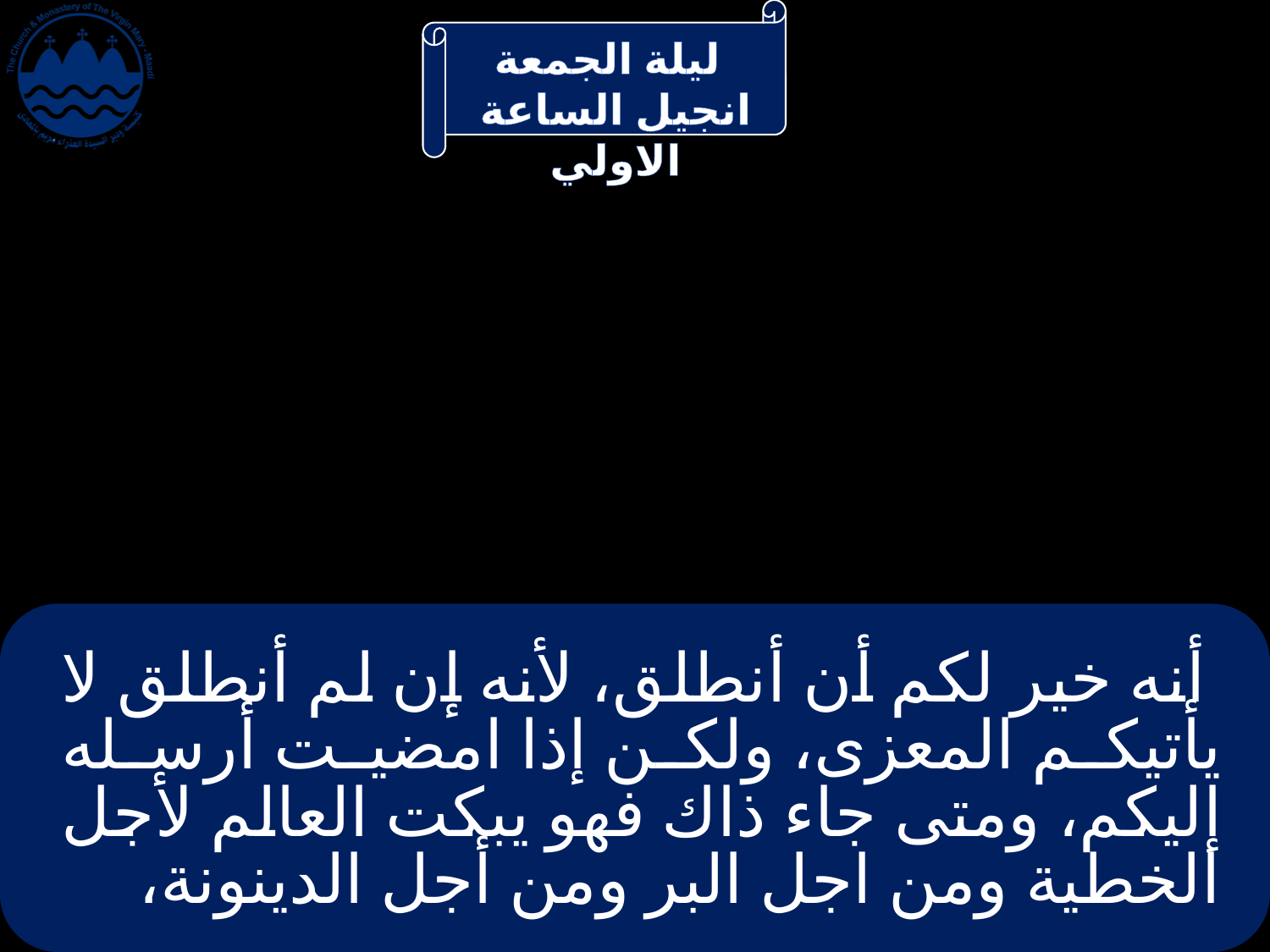

# أنه خير لكم أن أنطلق، لأنه إن لم أنطلق لا يأتيكم المعزى، ولكن إذا امضيت أرسله إليكم، ومتى جاء ذاك فهو يبكت العالم لأجل الخطية ومن اجل البر ومن أجل الدينونة،